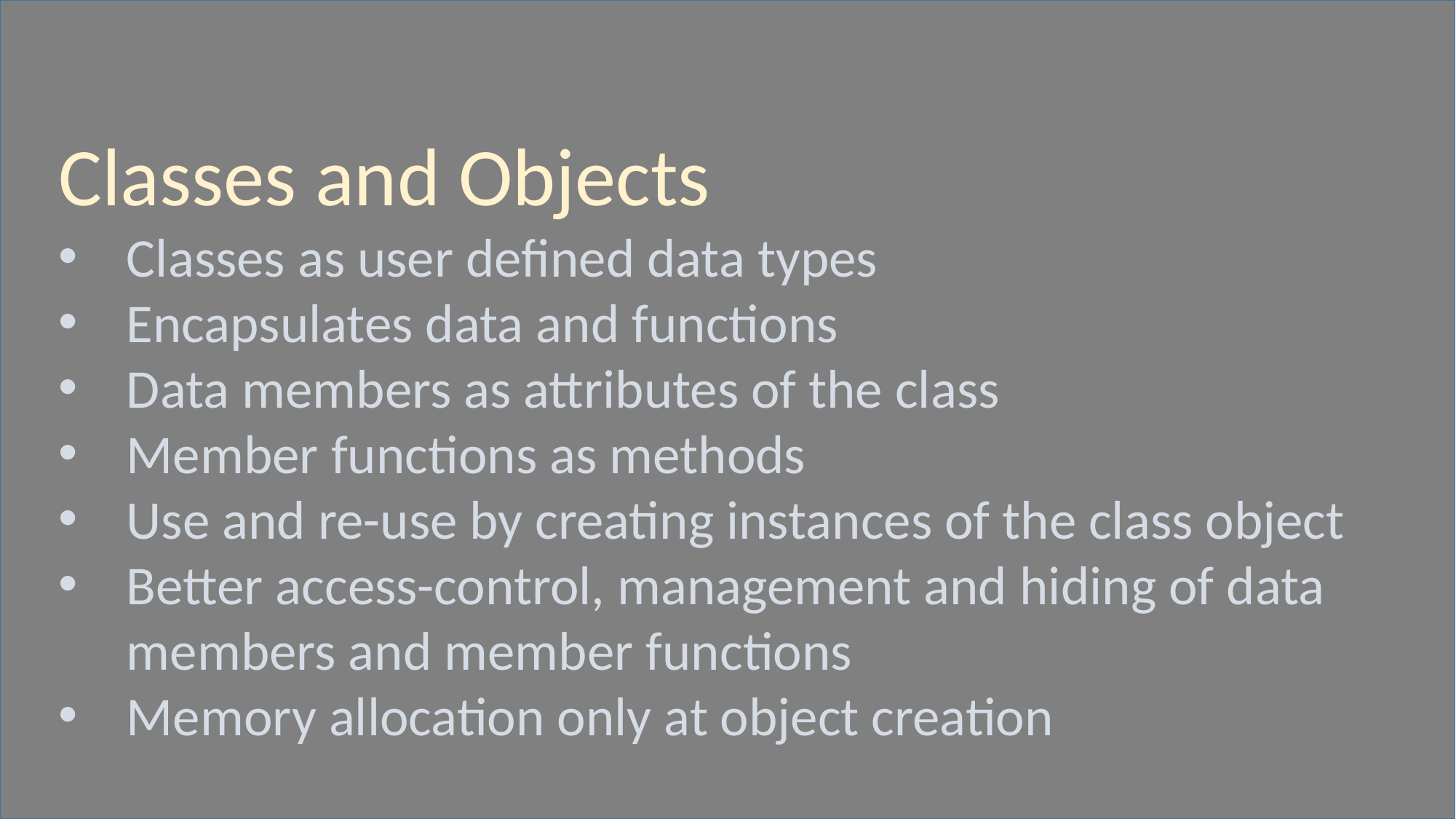

Classes and Objects
Classes as user defined data types
Encapsulates data and functions
Data members as attributes of the class
Member functions as methods
Use and re-use by creating instances of the class object
Better access-control, management and hiding of data members and member functions
Memory allocation only at object creation